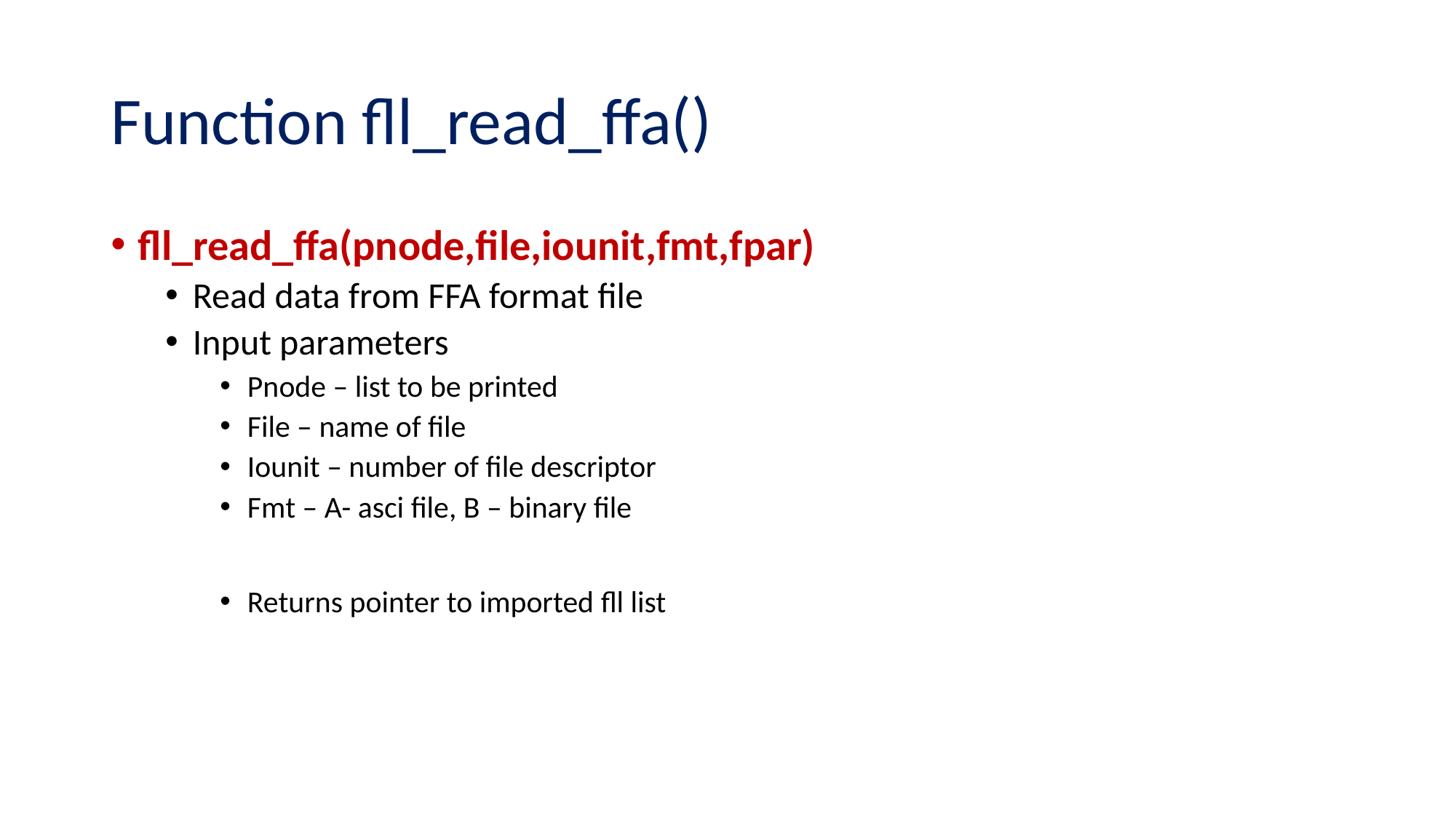

# Function fll_read_ffa()
fll_read_ffa(pnode,file,iounit,fmt,fpar)
Read data from FFA format file
Input parameters
Pnode – list to be printed
File – name of file
Iounit – number of file descriptor
Fmt – A- asci file, B – binary file

Returns pointer to imported fll list